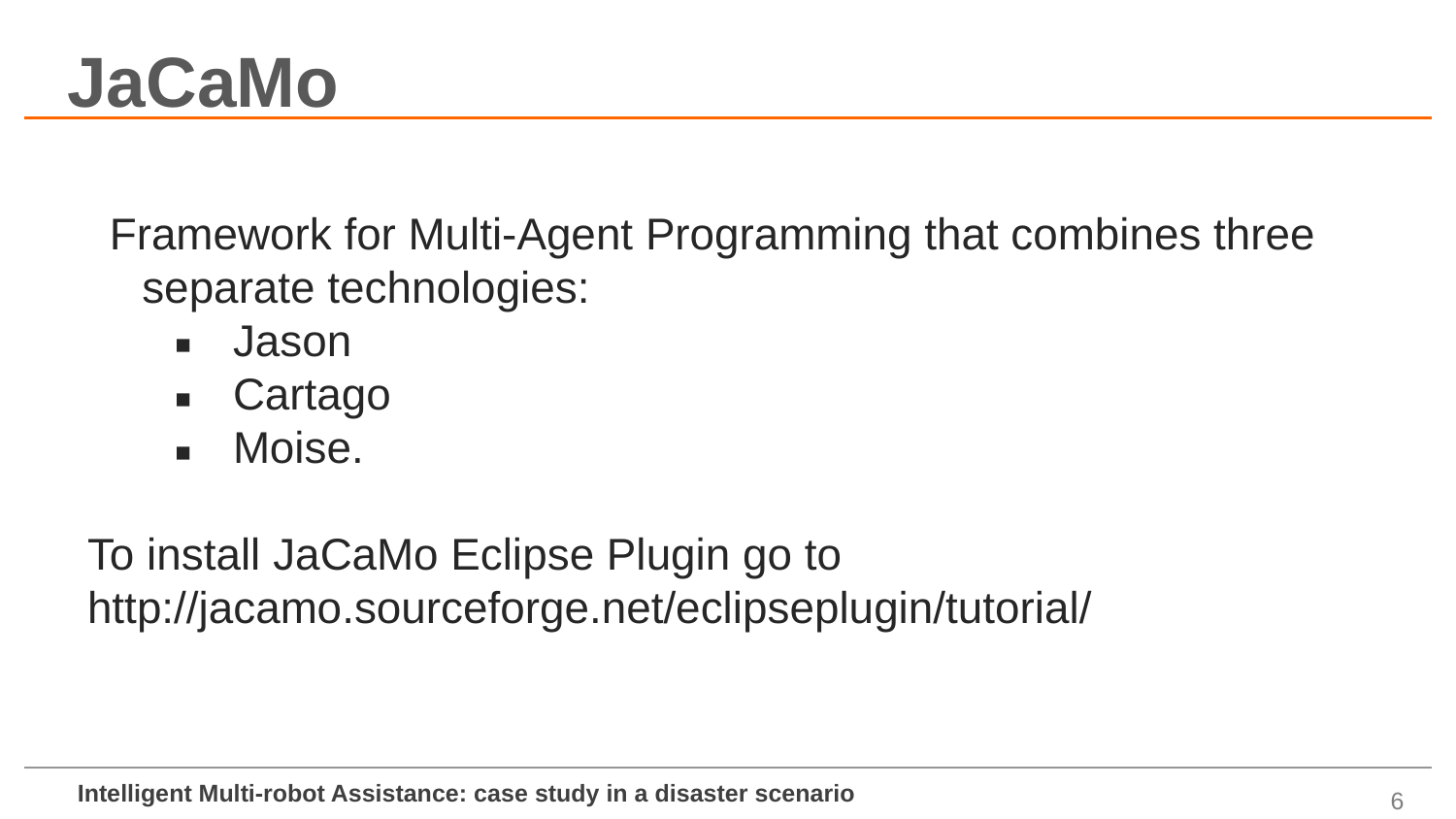

# JaCaMo
Framework for Multi-Agent Programming that combines three separate technologies:
Jason
Cartago
Moise.

To install JaCaMo Eclipse Plugin go to http://jacamo.sourceforge.net/eclipseplugin/tutorial/
6